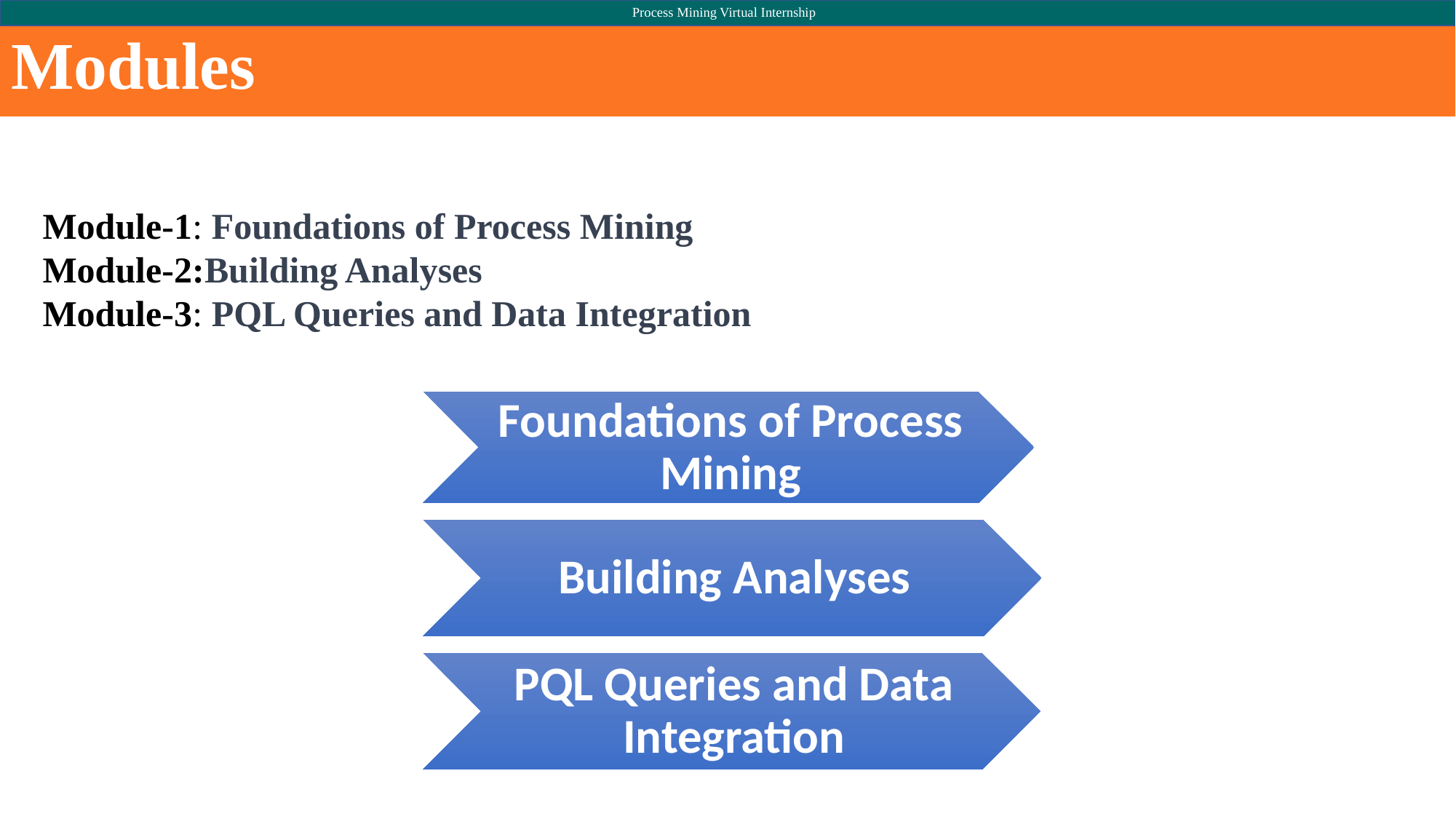

Process Mining Virtual Internship
# Modules
Module-1: Foundations of Process Mining
Module-2:Building Analyses
Module-3: PQL Queries and Data Integration
Foundations of Process Mining
Building Analyses
PQL Queries and Data Integration